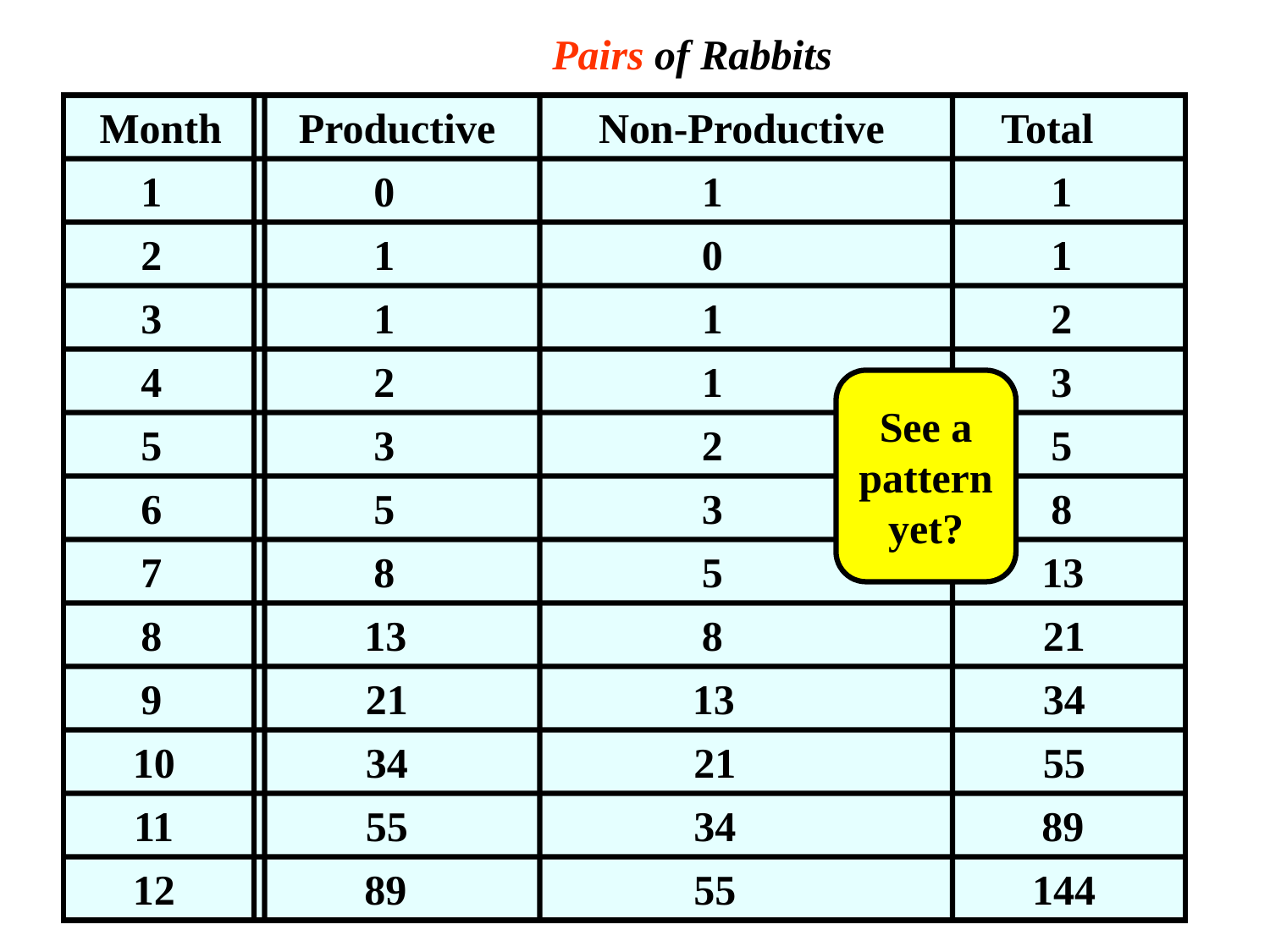

Pairs of Rabbits

Month

Productive

Non-Productive

Total

1
0
1
1
2
1
0
1
3
1
1
2
4
2
1
3
5
3
2
5
6
5
3
8
7
8
5
13
8
13
8
21
9
21
13
34
10
34
21
55
11
55
34
89
12
89
55
144

See a
pattern
yet?